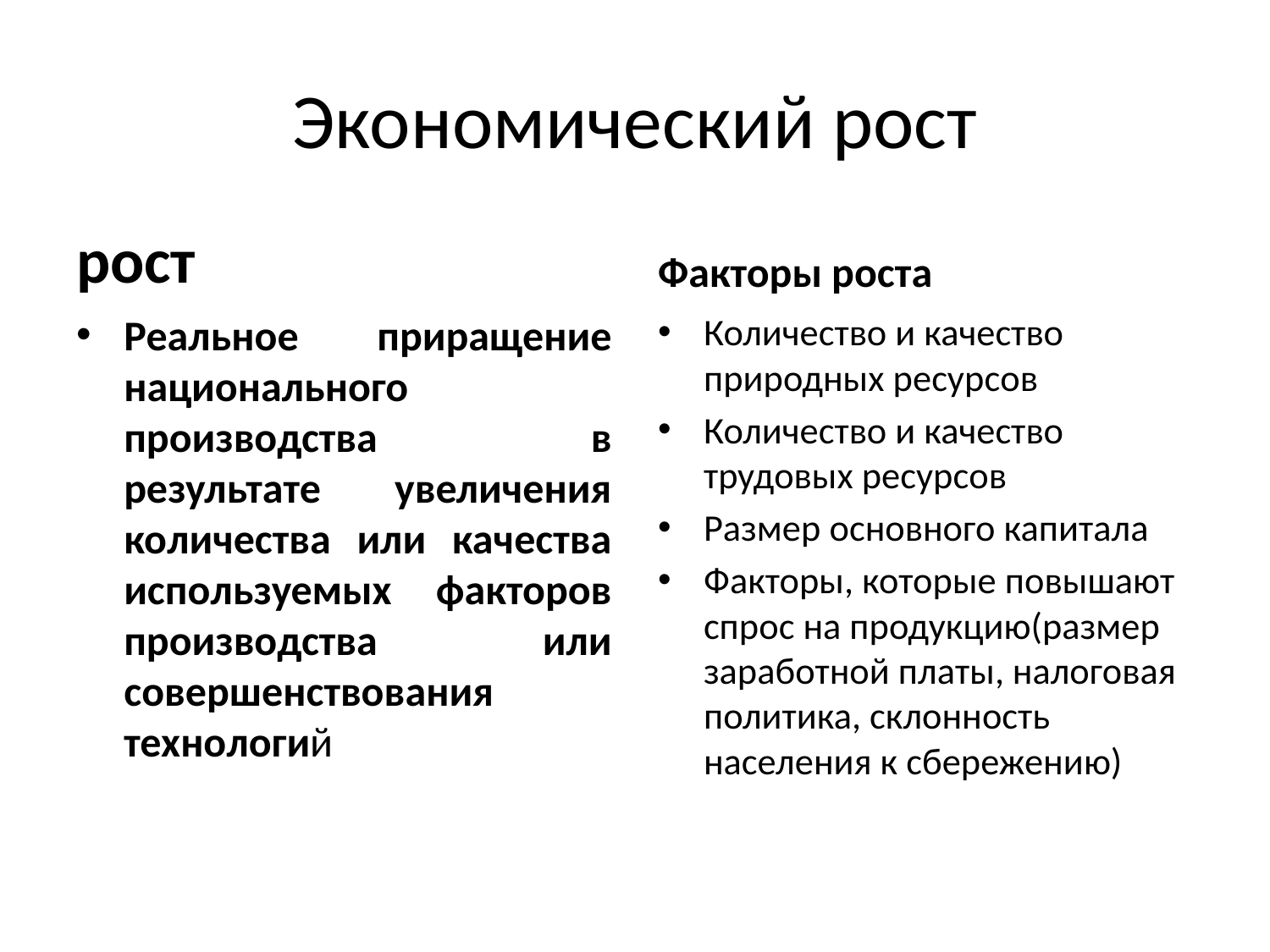

# Экономический рост
рост
Факторы роста
Реальное приращение национального производства в результате увеличения количества или качества используемых факторов производства или совершенствования технологий
Количество и качество природных ресурсов
Количество и качество трудовых ресурсов
Размер основного капитала
Факторы, которые повышают спрос на продукцию(размер заработной платы, налоговая политика, склонность населения к сбережению)